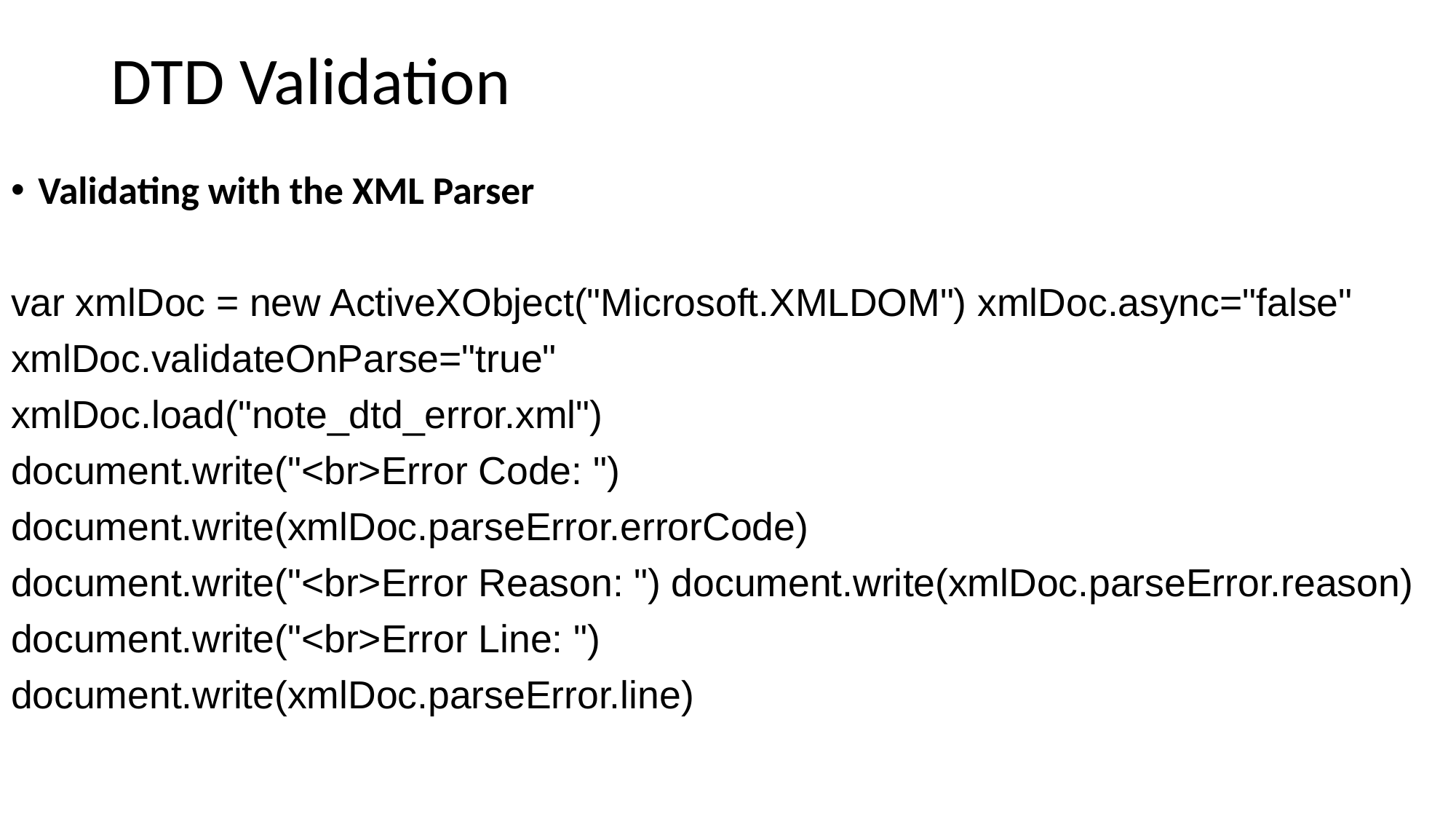

# DTD Validation
Validating with the XML Parser

var xmlDoc = new ActiveXObject("Microsoft.XMLDOM") xmlDoc.async="false"
xmlDoc.validateOnParse="true"
xmlDoc.load("note_dtd_error.xml")
document.write("<br>Error Code: ")
document.write(xmlDoc.parseError.errorCode)
document.write("<br>Error Reason: ") document.write(xmlDoc.parseError.reason)
document.write("<br>Error Line: ")
document.write(xmlDoc.parseError.line)